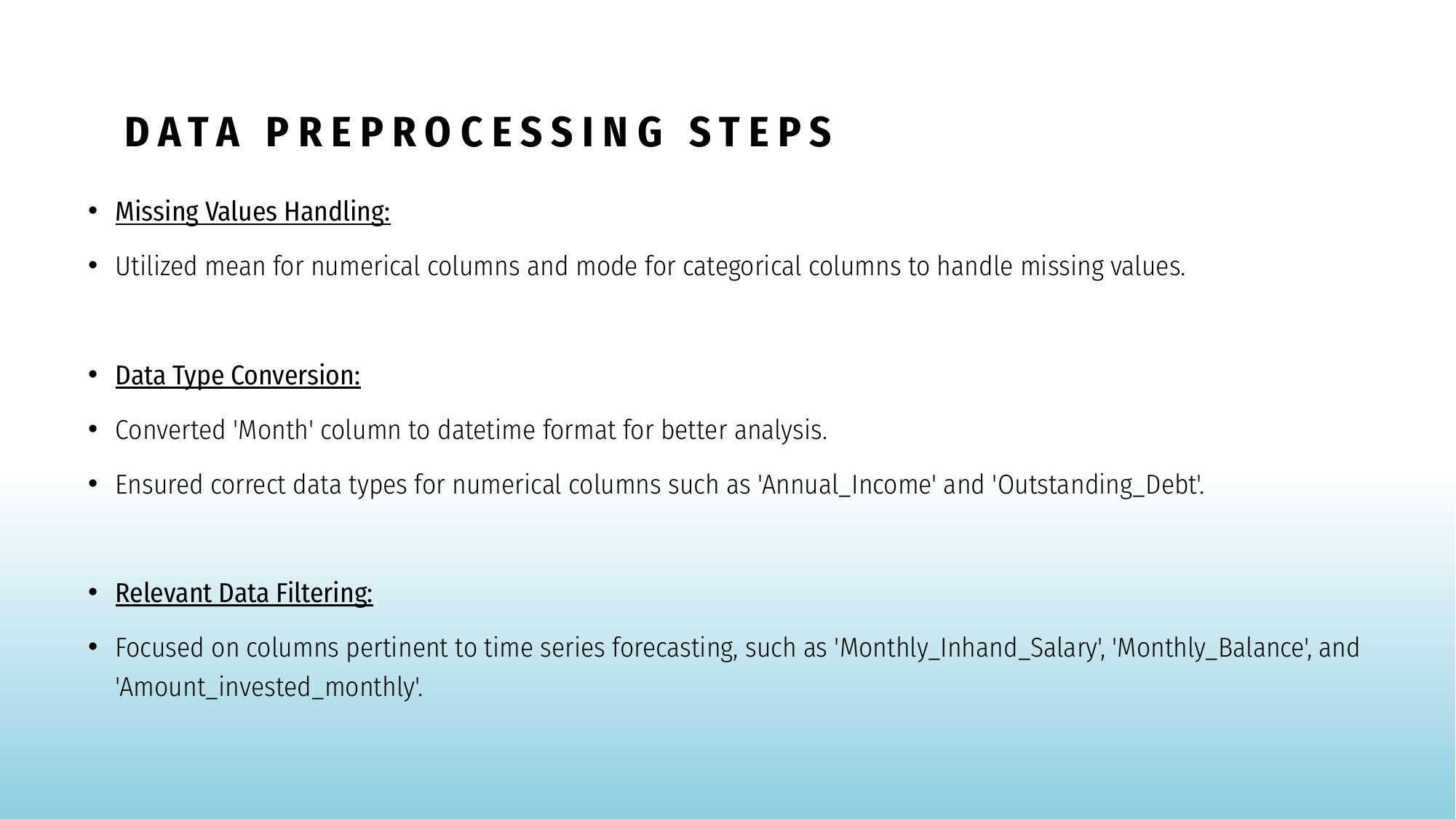

# Data preprocessing steps
Missing Values Handling:
Utilized mean for numerical columns and mode for categorical columns to handle missing values.

Data Type Conversion:
Converted 'Month' column to datetime format for better analysis.
Ensured correct data types for numerical columns such as 'Annual_Income' and 'Outstanding_Debt'.

Relevant Data Filtering:
Focused on columns pertinent to time series forecasting, such as 'Monthly_Inhand_Salary', 'Monthly_Balance', and 'Amount_invested_monthly'.